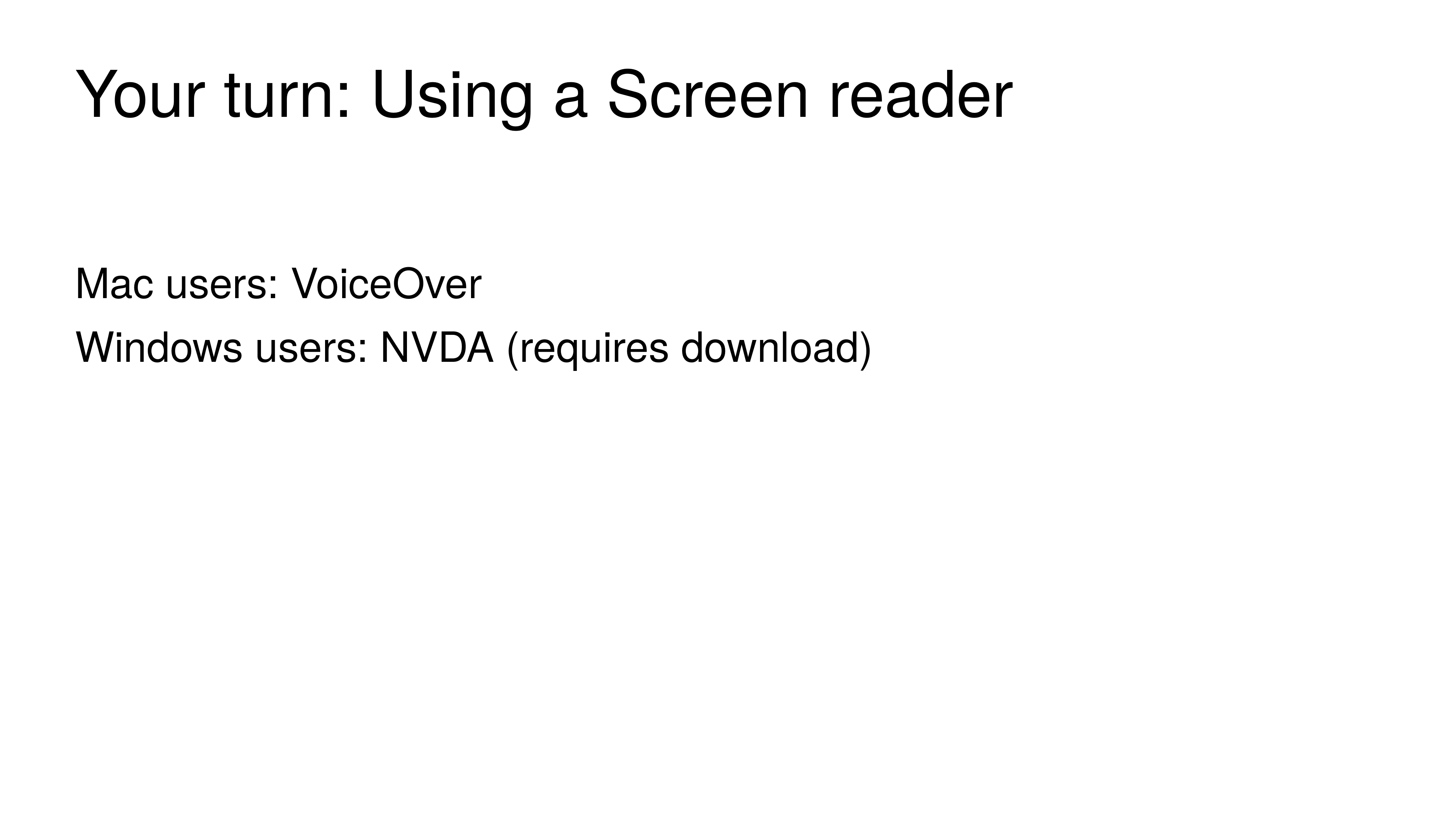

# Your turn: Using a Screen reader

Mac users: VoiceOver
Windows users: NVDA (requires download)